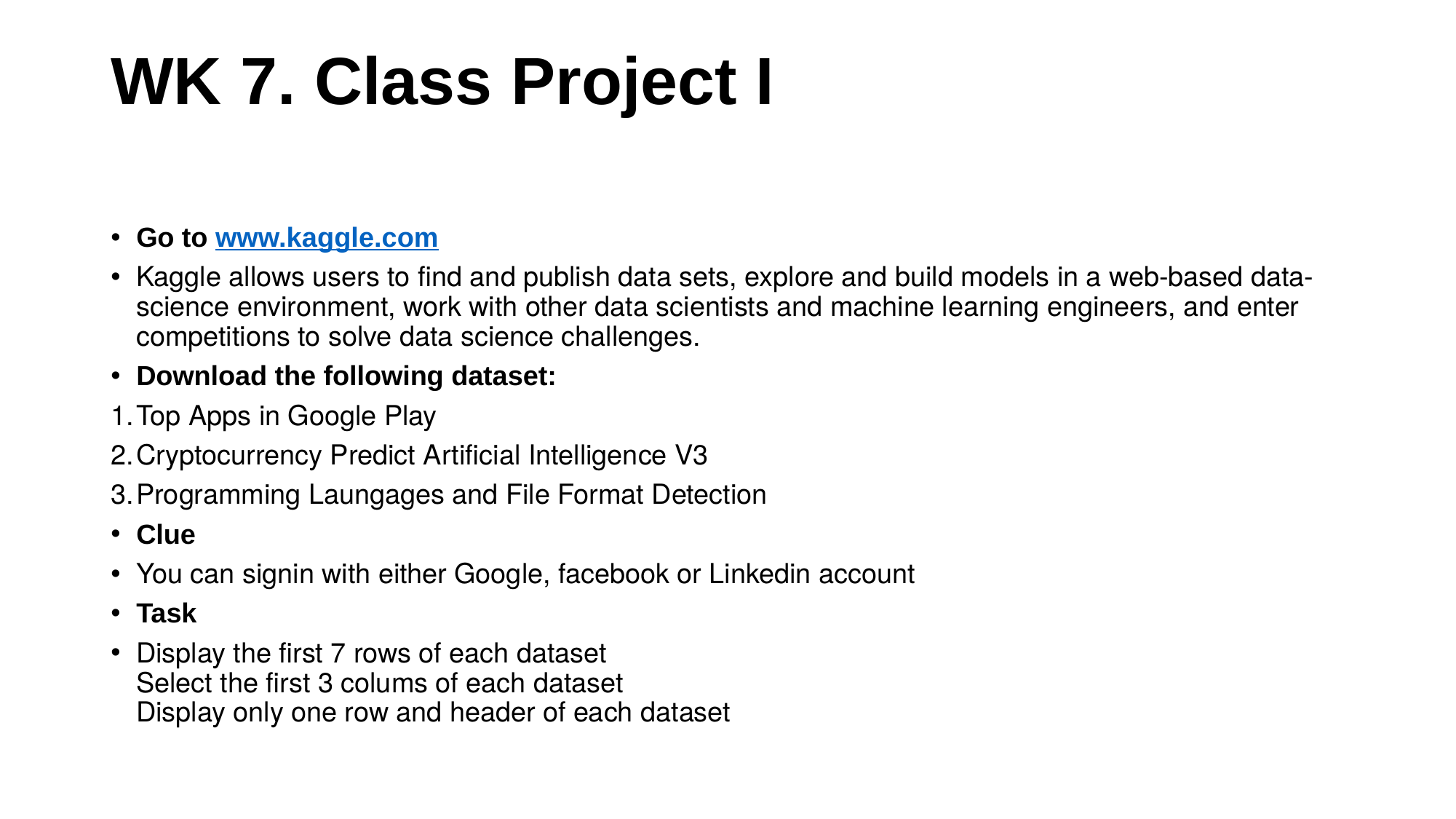

# WK 7. Class Project I
Go to www.kaggle.com
Kaggle allows users to find and publish data sets, explore and build models in a web-based data-science environment, work with other data scientists and machine learning engineers, and enter competitions to solve data science challenges.
Download the following dataset:
Top Apps in Google Play
Cryptocurrency Predict Artificial Intelligence V3
Programming Laungages and File Format Detection
Clue
You can signin with either Google, facebook or Linkedin account
Task
Display the first 7 rows of each dataset
Select the first 3 colums of each dataset
Display only one row and header of each dataset